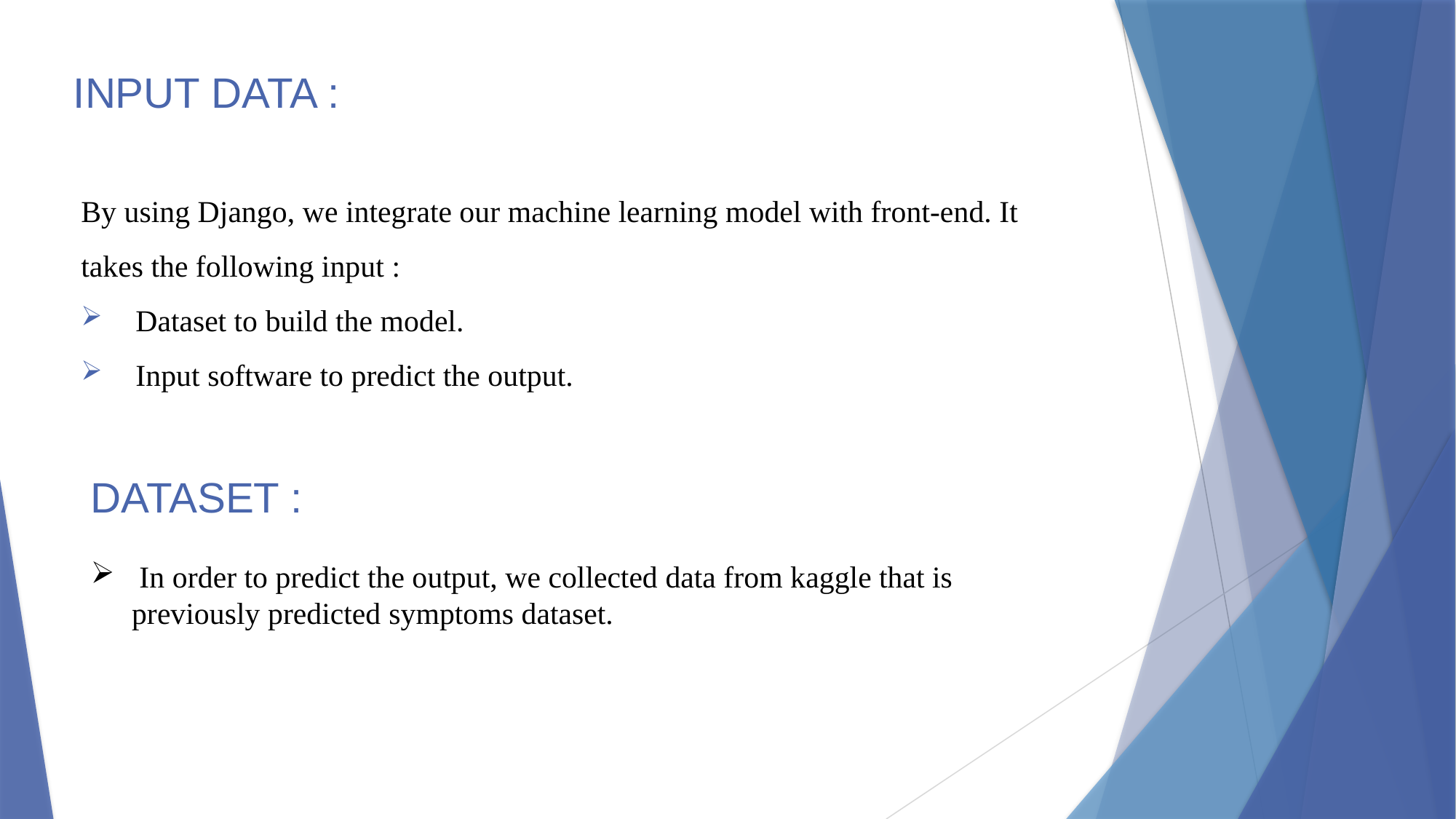

# INPUT DATA :
By using Django, we integrate our machine learning model with front-end. It takes the following input :
Dataset to build the model.
Input software to predict the output.

DATASET :

 In order to predict the output, we collected data from kaggle that is previously predicted symptoms dataset.